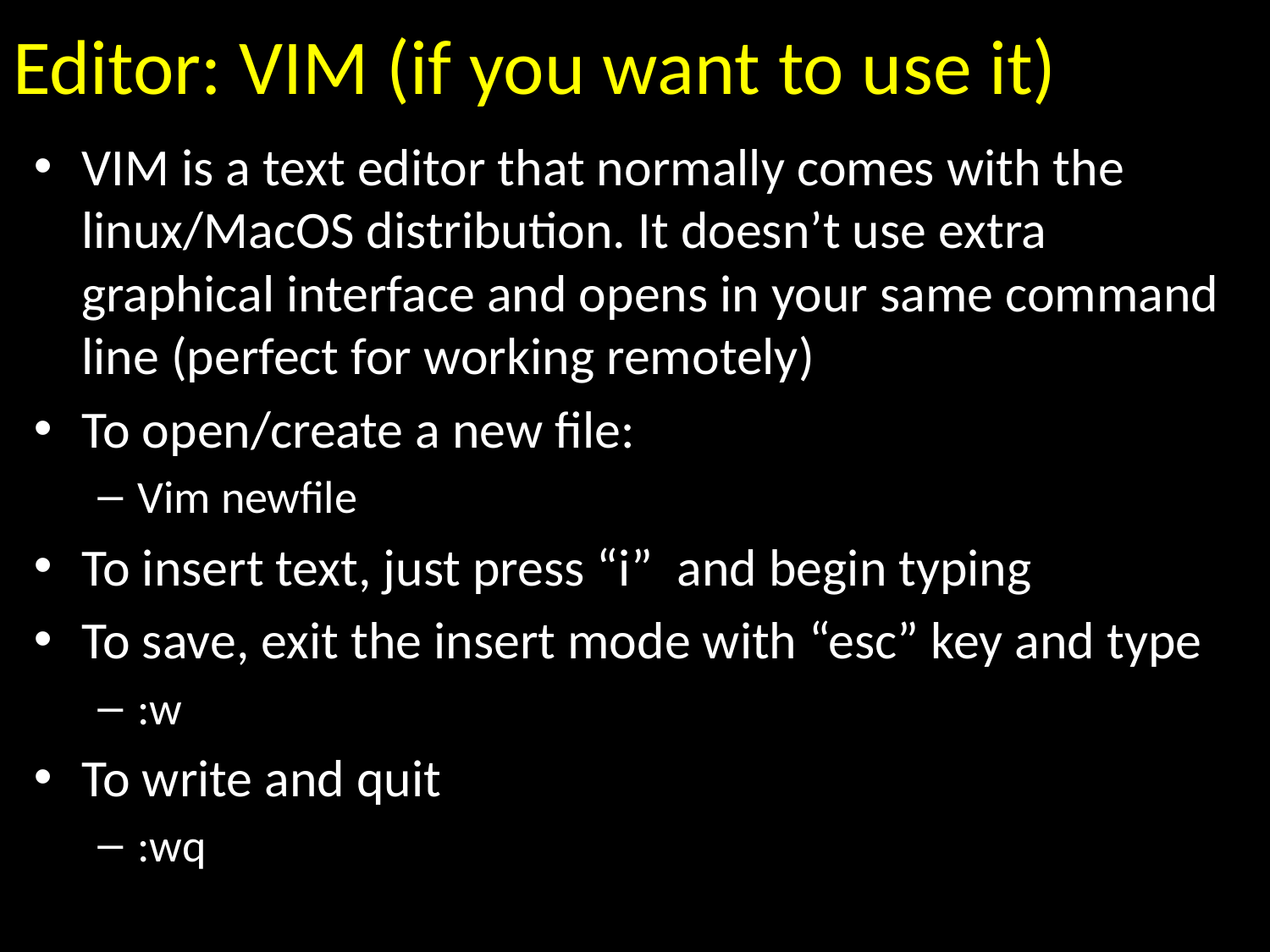

# Editor: VIM (if you want to use it)
VIM is a text editor that normally comes with the linux/MacOS distribution. It doesn’t use extra graphical interface and opens in your same command line (perfect for working remotely)
To open/create a new file:
Vim newfile
To insert text, just press “i”  and begin typing
To save, exit the insert mode with “esc” key and type
:w
To write and quit
:wq